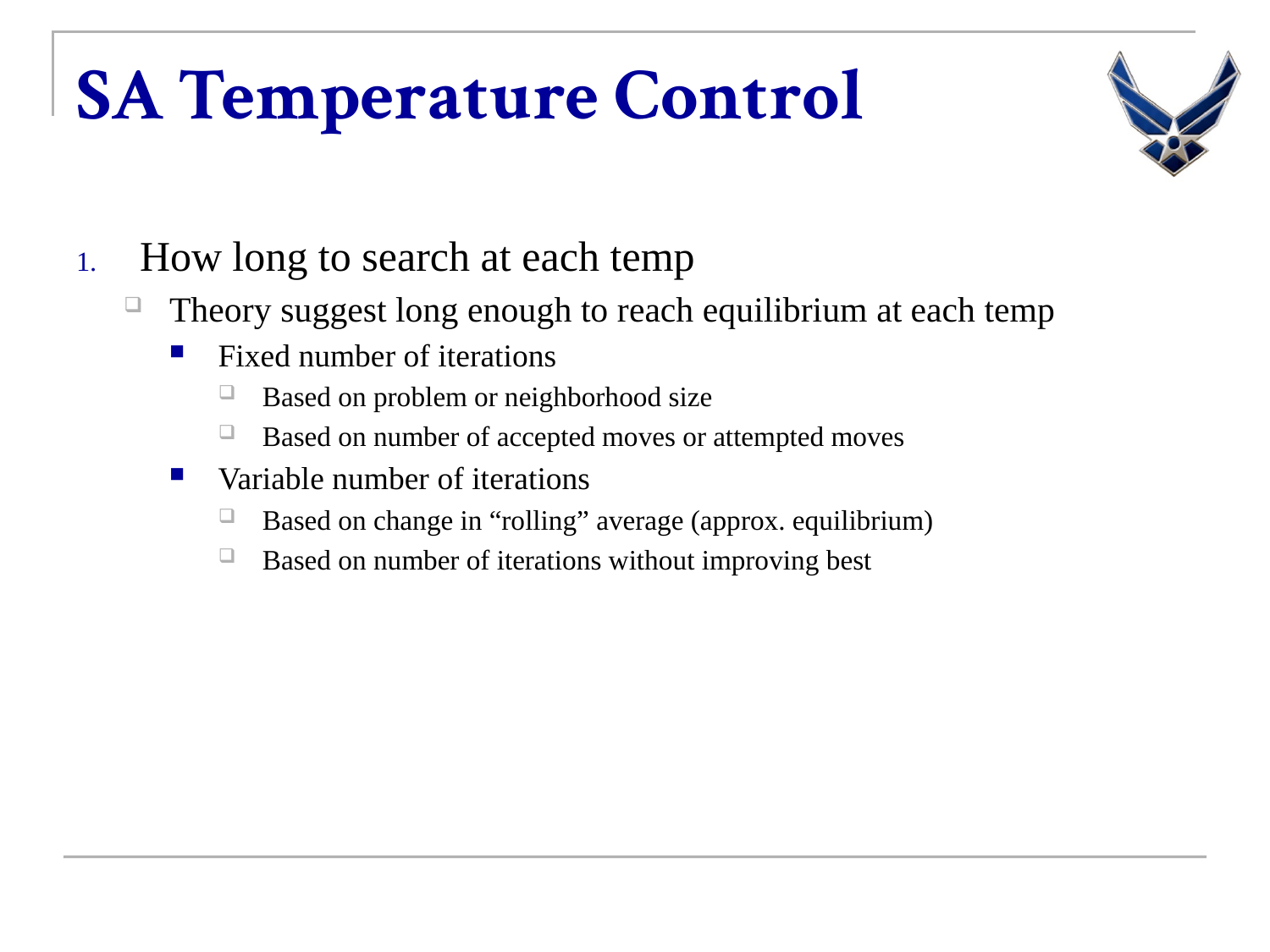

# SA Temperature Control
How long to search at each temp
Theory suggest long enough to reach equilibrium at each temp
Fixed number of iterations
Based on problem or neighborhood size
Based on number of accepted moves or attempted moves
Variable number of iterations
Based on change in “rolling” average (approx. equilibrium)
Based on number of iterations without improving best